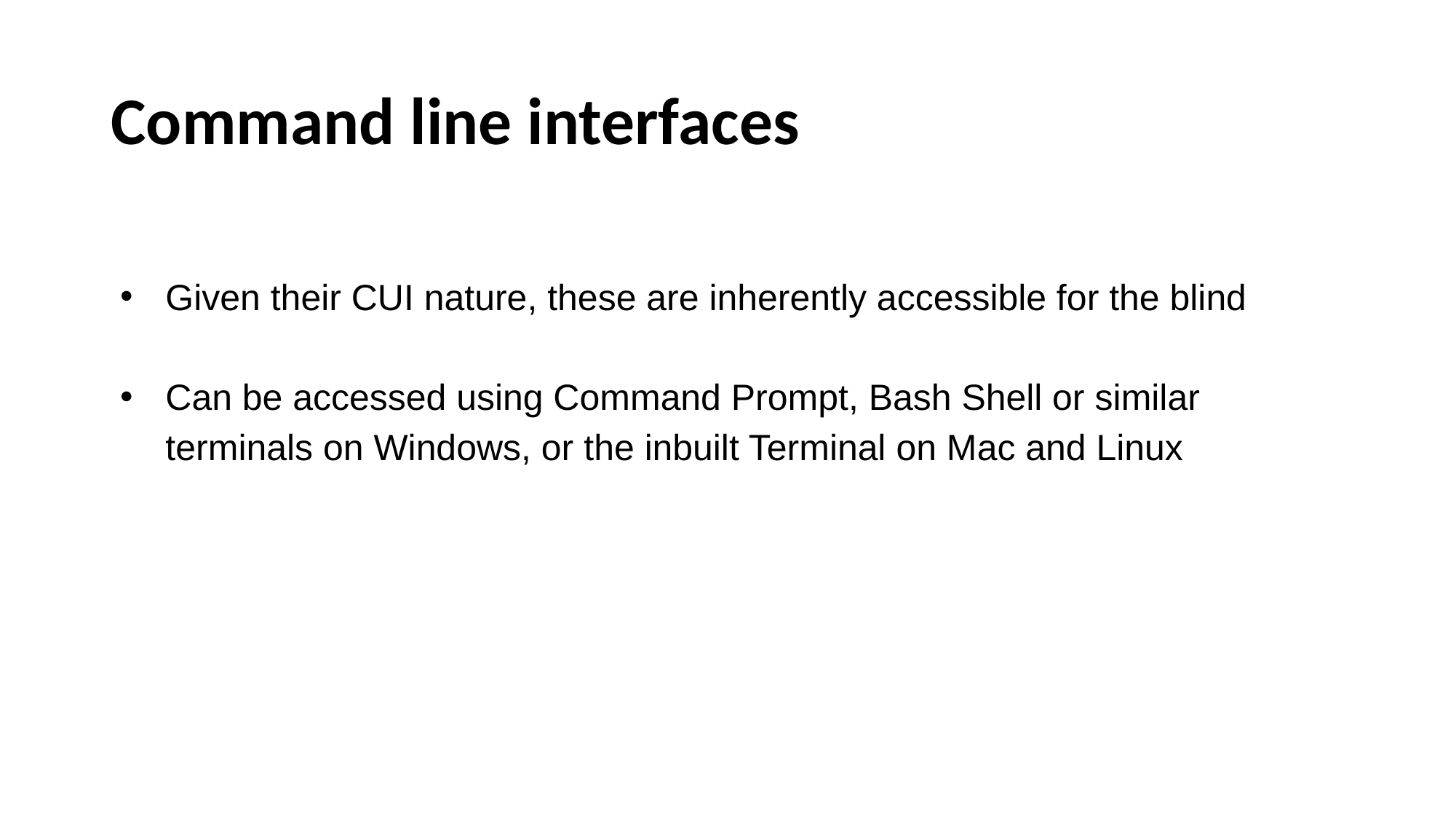

# Command line interfaces

Given their CUI nature, these are inherently accessible for the blind

Can be accessed using Command Prompt, Bash Shell or similar terminals on Windows, or the inbuilt Terminal on Mac and Linux